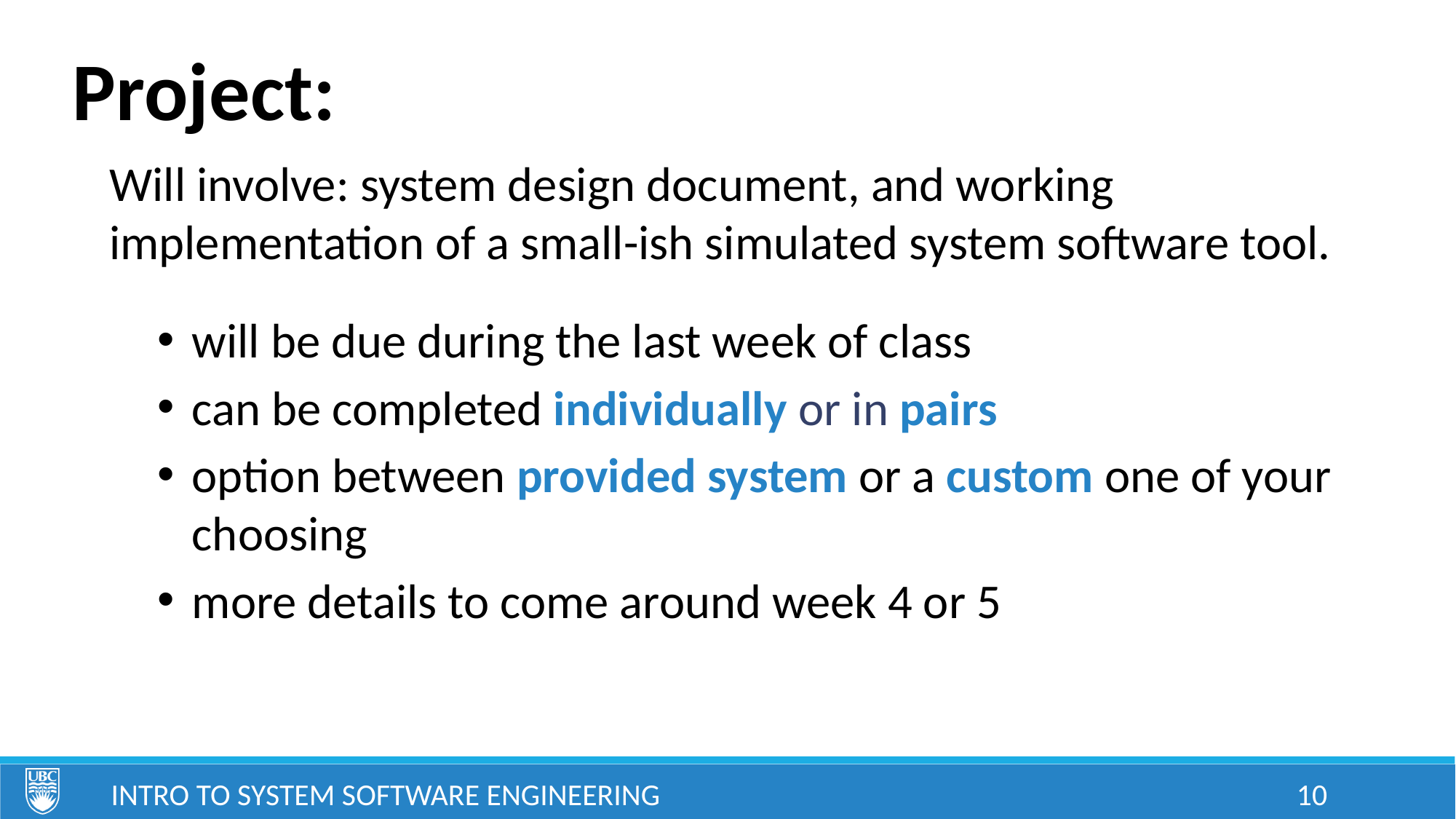

Project:
Will involve: system design document, and working implementation of a small-ish simulated system software tool.
will be due during the last week of class
can be completed individually or in pairs
option between provided system or a custom one of your choosing
more details to come around week 4 or 5
Intro to System Software Engineering
10